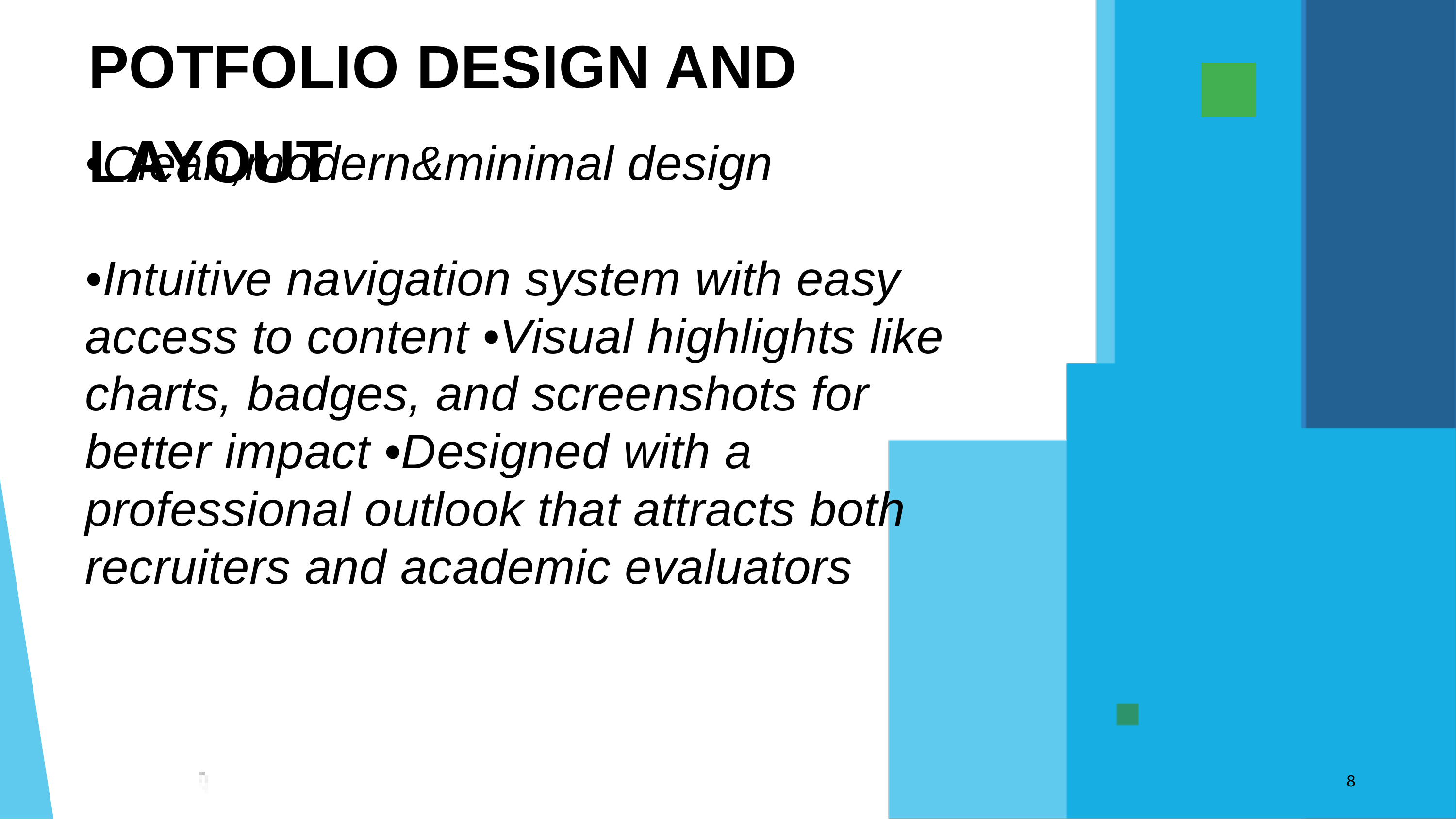

POTFOLIO DESIGN AND LAYOUT

•Clean,modern&minimal design
•Intuitive navigation system with easy access to content •Visual highlights like charts, badges, and screenshots for better impact •Designed with a professional outlook that attracts both recruiters and academic evaluators

8